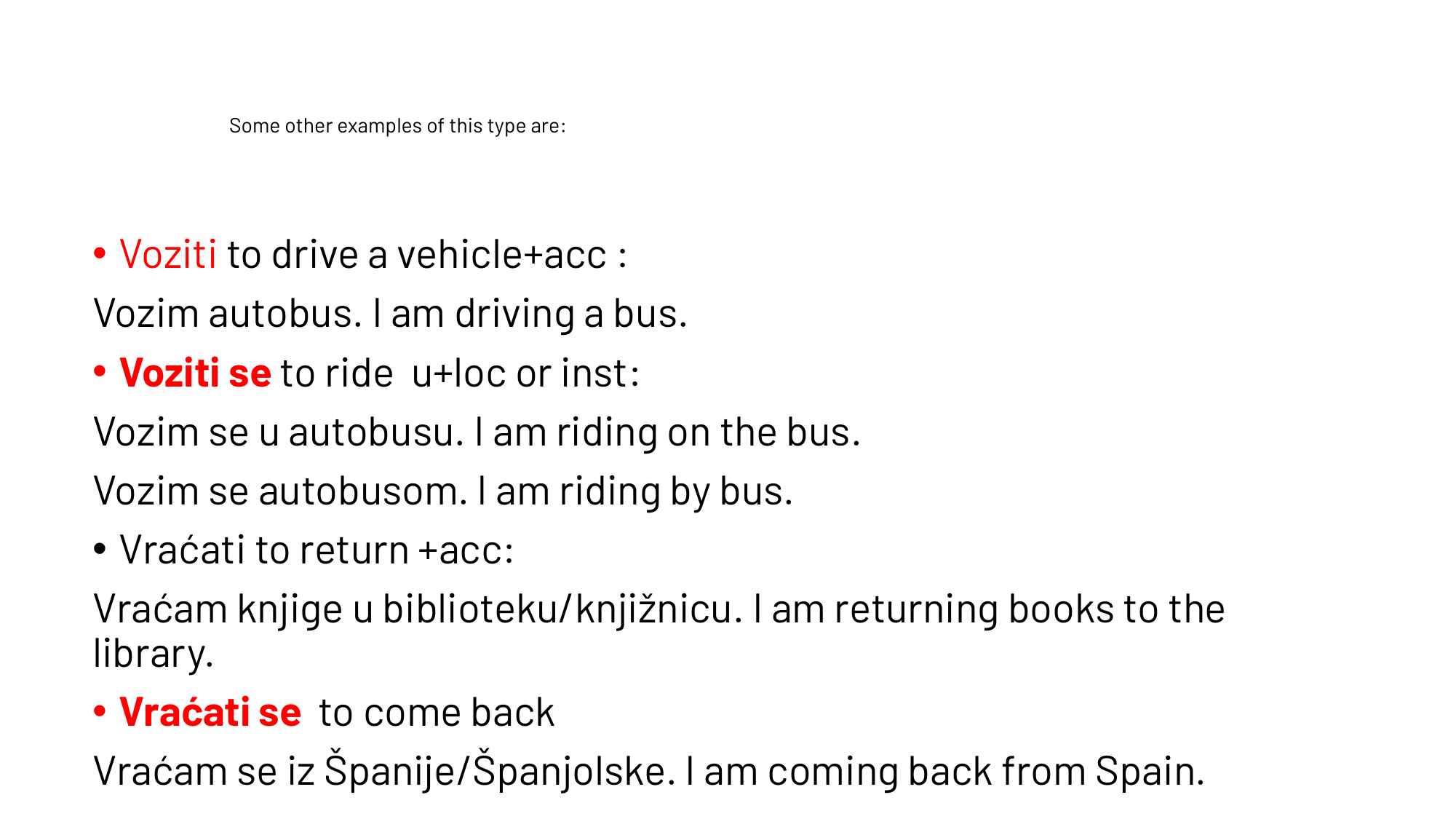

# Some other examples of this type are:
Voziti to drive a vehicle+acc :
Vozim autobus. I am driving a bus.
Voziti se to ride  u+loc or inst:
Vozim se u autobusu. I am riding on the bus.
Vozim se autobusom. I am riding by bus.
Vraćati to return +acc:
Vraćam knjige u biblioteku/knjižnicu. I am returning books to the library.
Vraćati se  to come back
Vraćam se iz Španije/Španjolske. I am coming back from Spain.